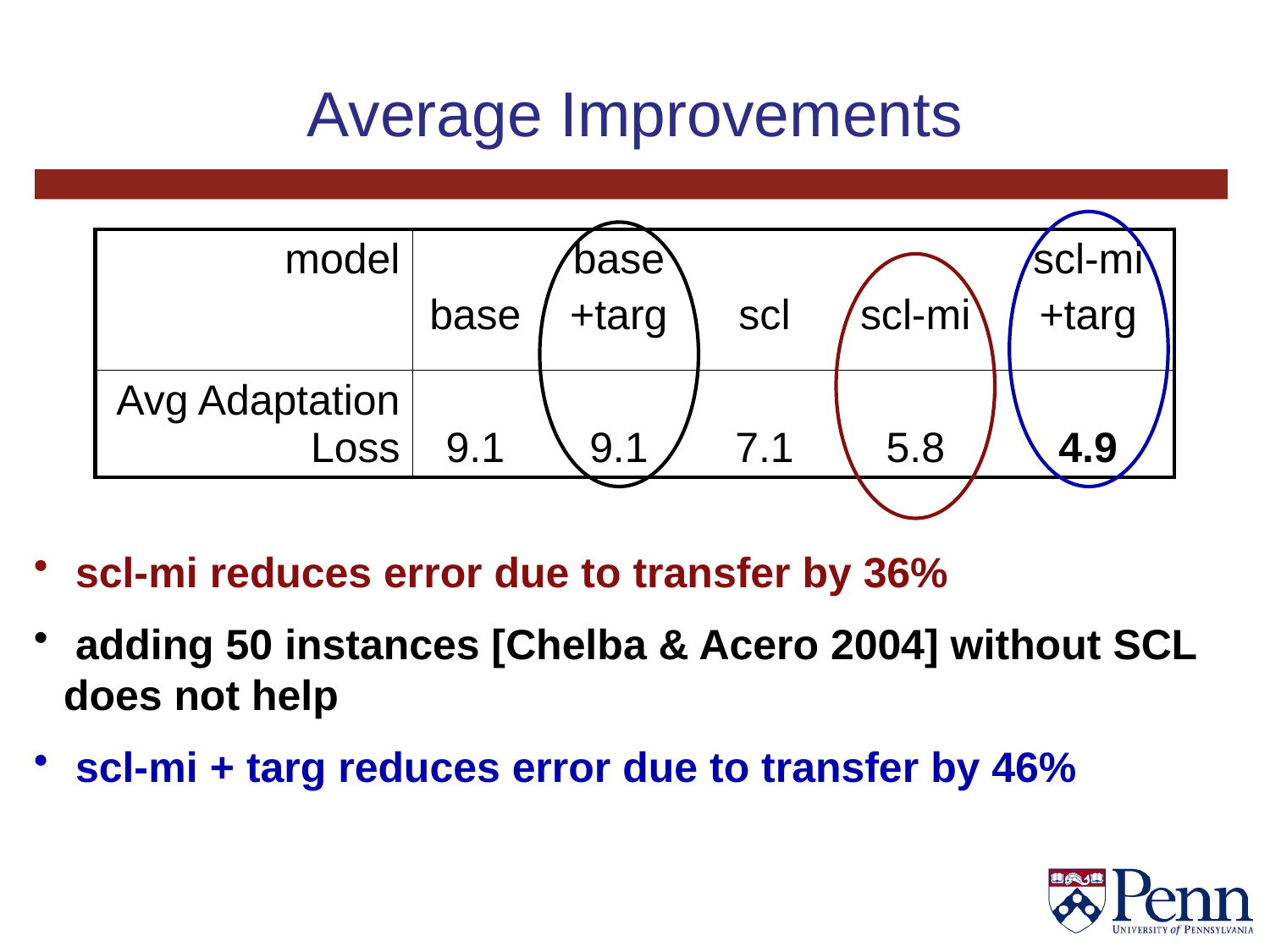

# Average Improvements

| model | base | base +targ | scl | scl-mi | scl-mi +targ |
| --- | --- | --- | --- | --- | --- |
| Avg Adaptation Loss | 9.1 | 9.1 | 7.1 | 5.8 | 4.9 |

 scl-mi reduces error due to transfer by 36%
 adding 50 instances [Chelba & Acero 2004] without SCL does not help
 scl-mi + targ reduces error due to transfer by 46%